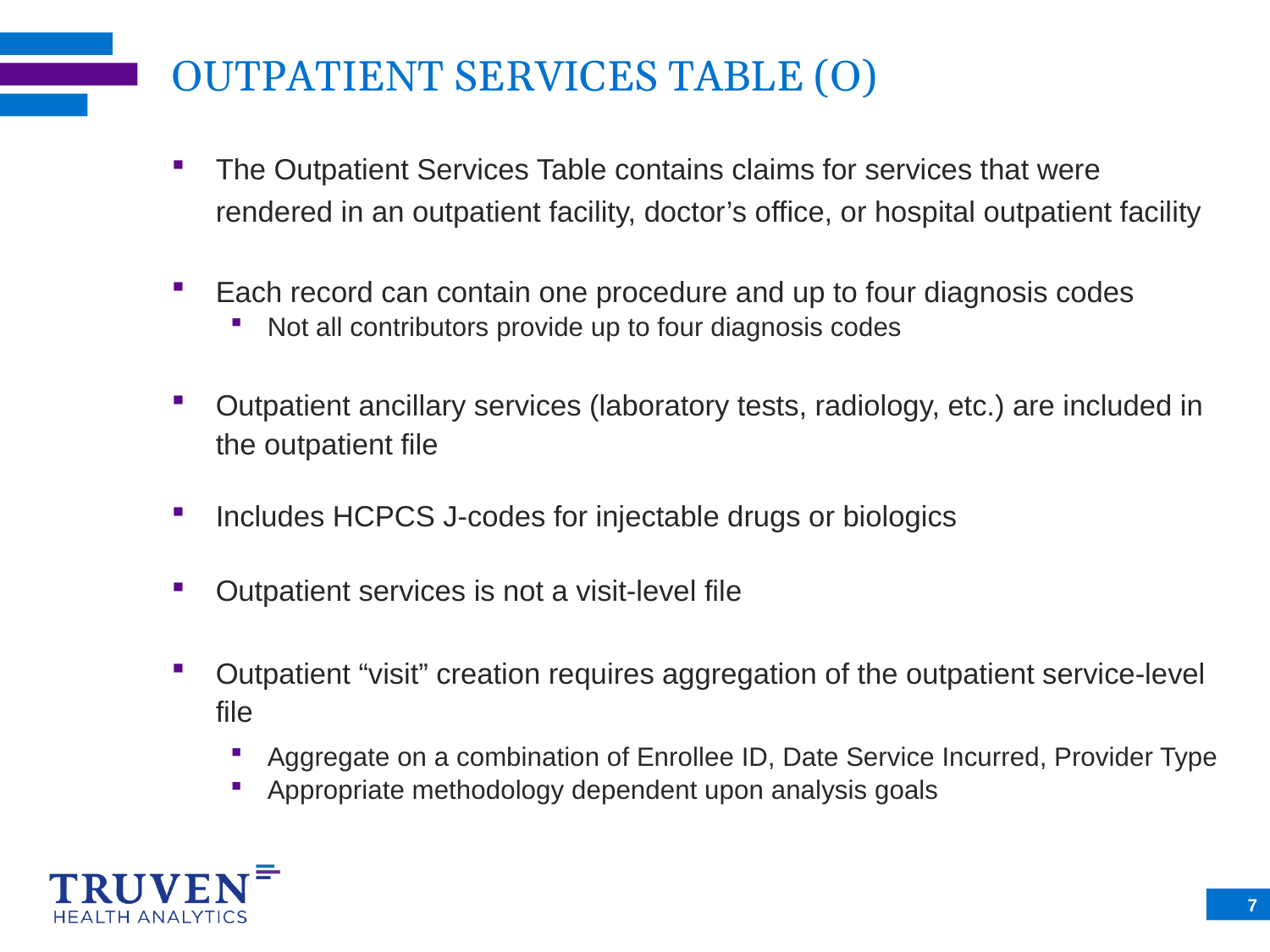

# OUTPATIENT SERVICES TABLE (O)
The Outpatient Services Table contains claims for services that were rendered in an outpatient facility, doctor’s office, or hospital outpatient facility

Each record can contain one procedure and up to four diagnosis codes
Not all contributors provide up to four diagnosis codes

Outpatient ancillary services (laboratory tests, radiology, etc.) are included in the outpatient file

Includes HCPCS J-codes for injectable drugs or biologics

Outpatient services is not a visit-level file

Outpatient “visit” creation requires aggregation of the outpatient service-level file
Aggregate on a combination of Enrollee ID, Date Service Incurred, Provider Type
Appropriate methodology dependent upon analysis goals

7